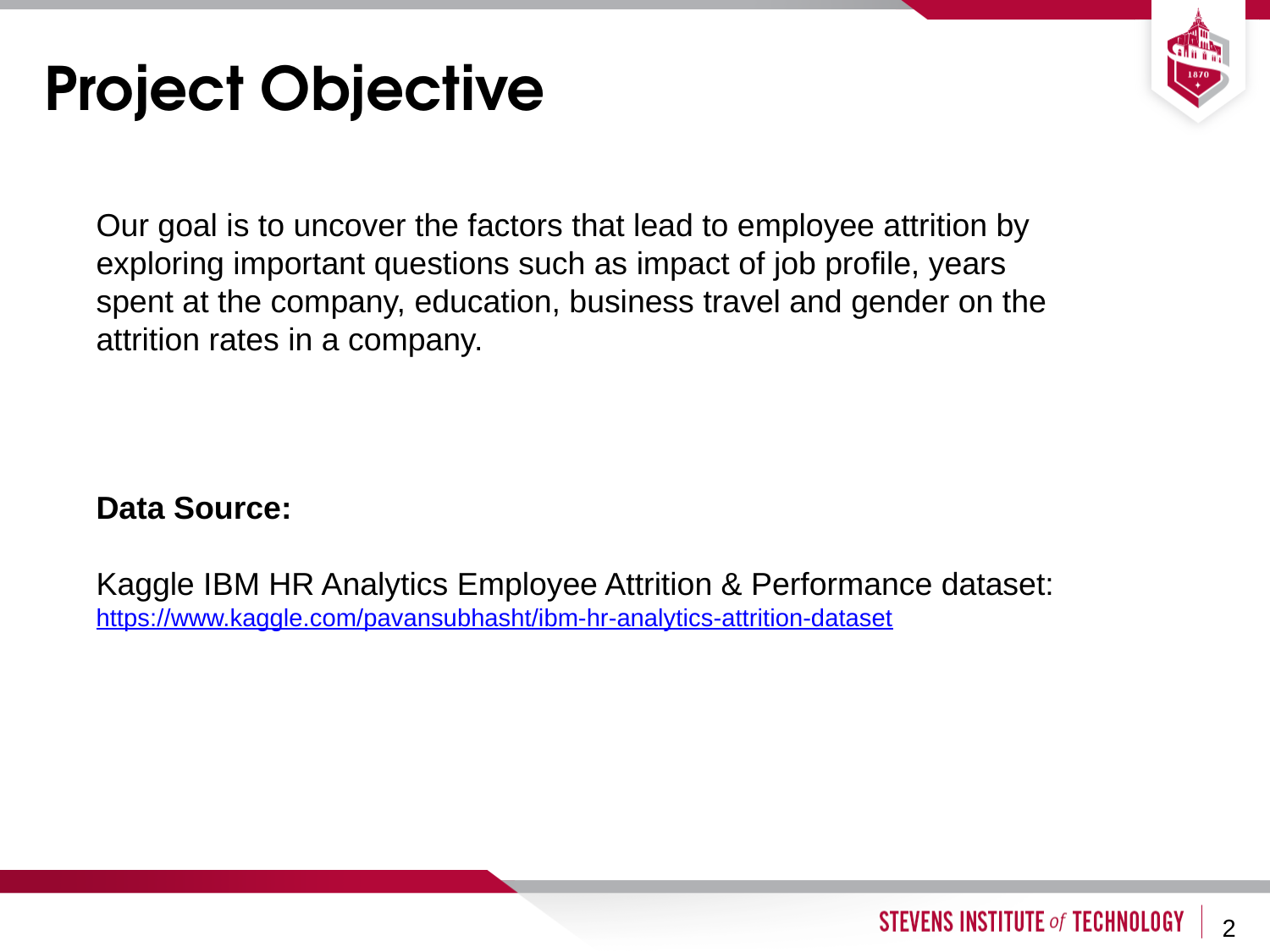

# Project Objective
Our goal is to uncover the factors that lead to employee attrition by exploring important questions such as impact of job profile, years spent at the company, education, business travel and gender on the attrition rates in a company.
Data Source:

Kaggle IBM HR Analytics Employee Attrition & Performance dataset:
https://www.kaggle.com/pavansubhasht/ibm-hr-analytics-attrition-dataset

2